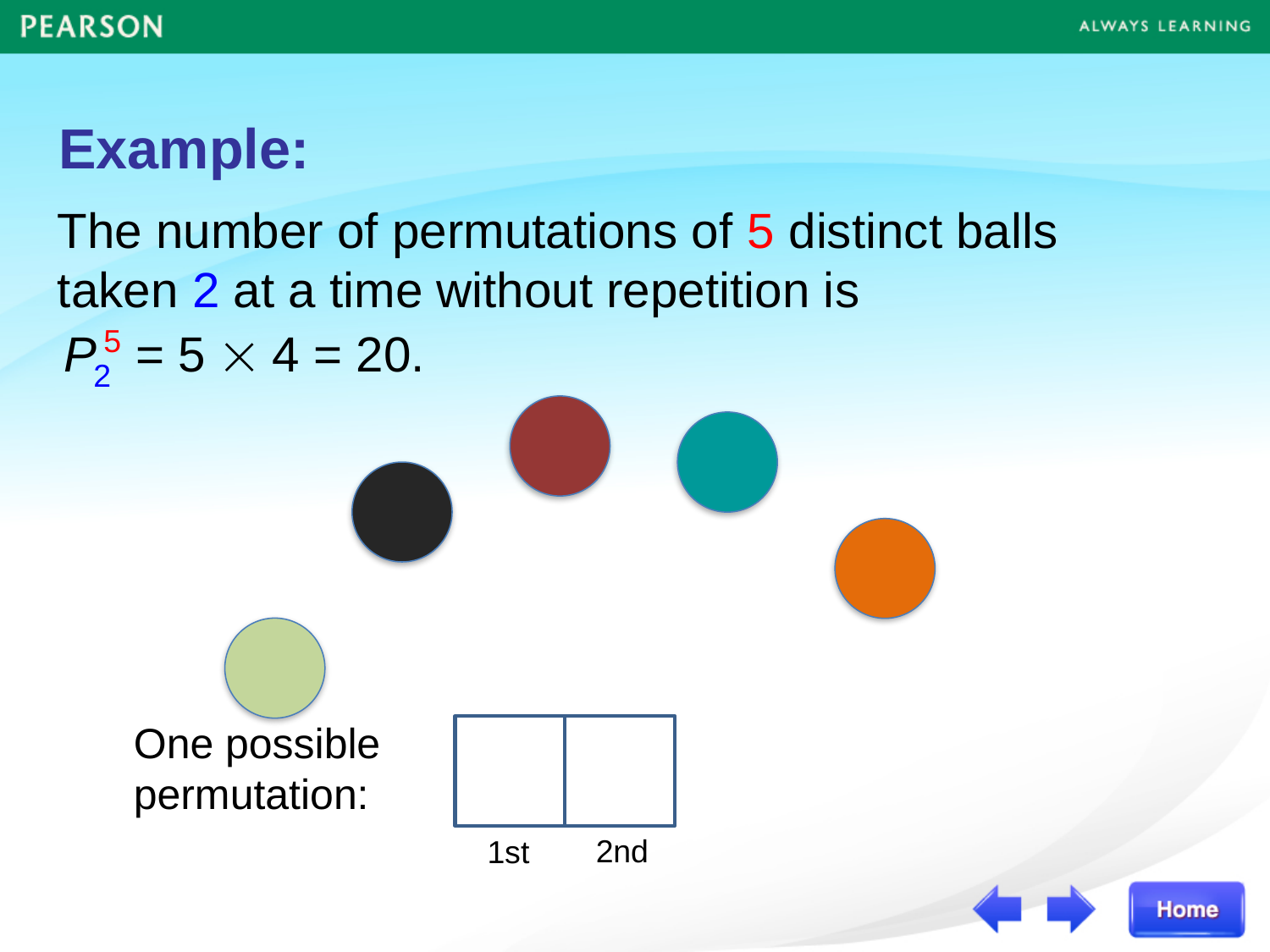

Example:
The number of permutations of 5 distinct balls taken 2 at a time without repetition is
5
P   = 5 × 4 = 20.
2

One possible permutation:

2nd
1st